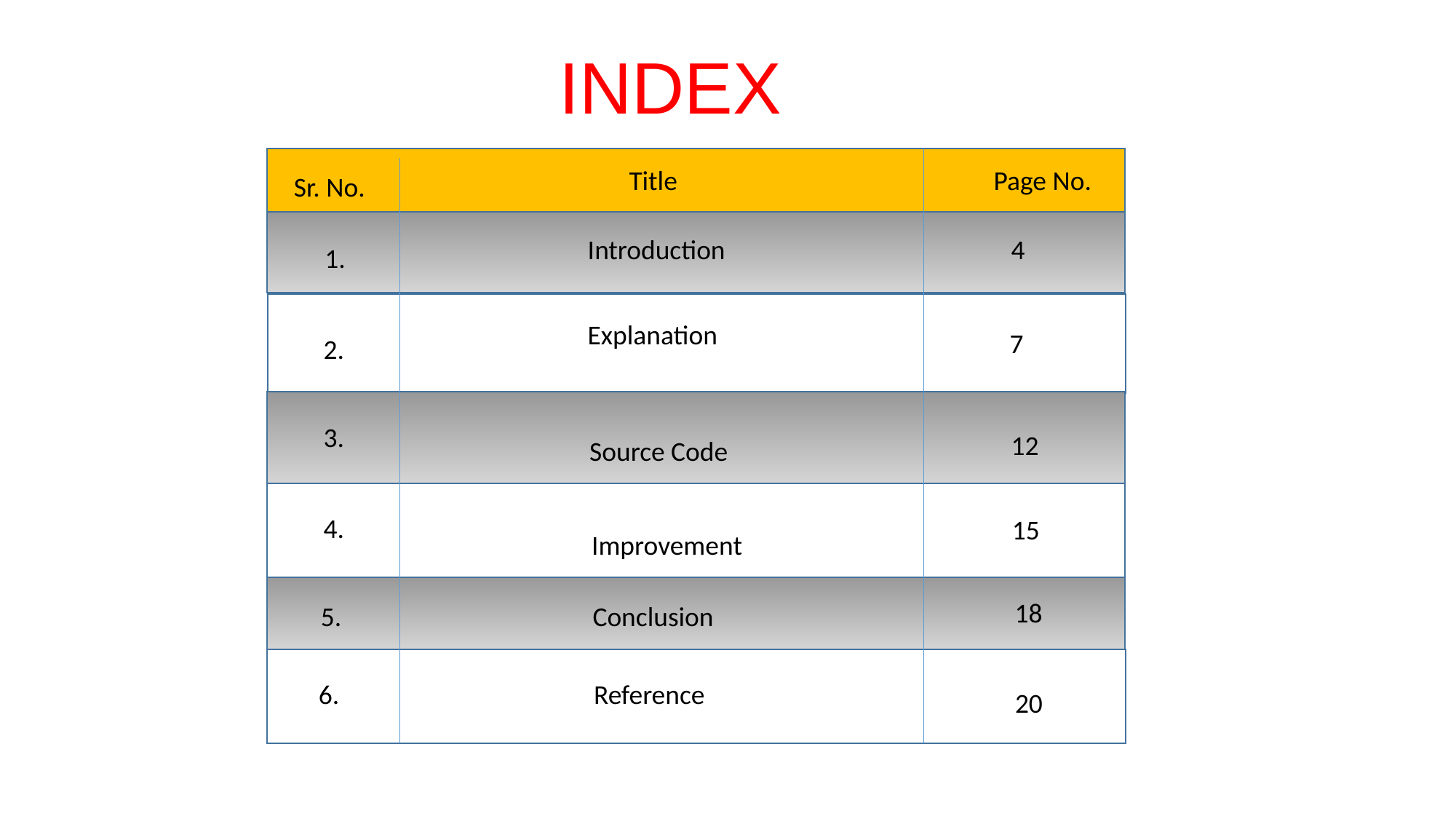

INDEX

Title
Page No.
Sr. No.

            Introduction
4
1.

EE
Explanation
7
2.

3.
12
    Source Code

4.
15
          Improvement

18
5.
       Conclusion

6.
 Reference
20